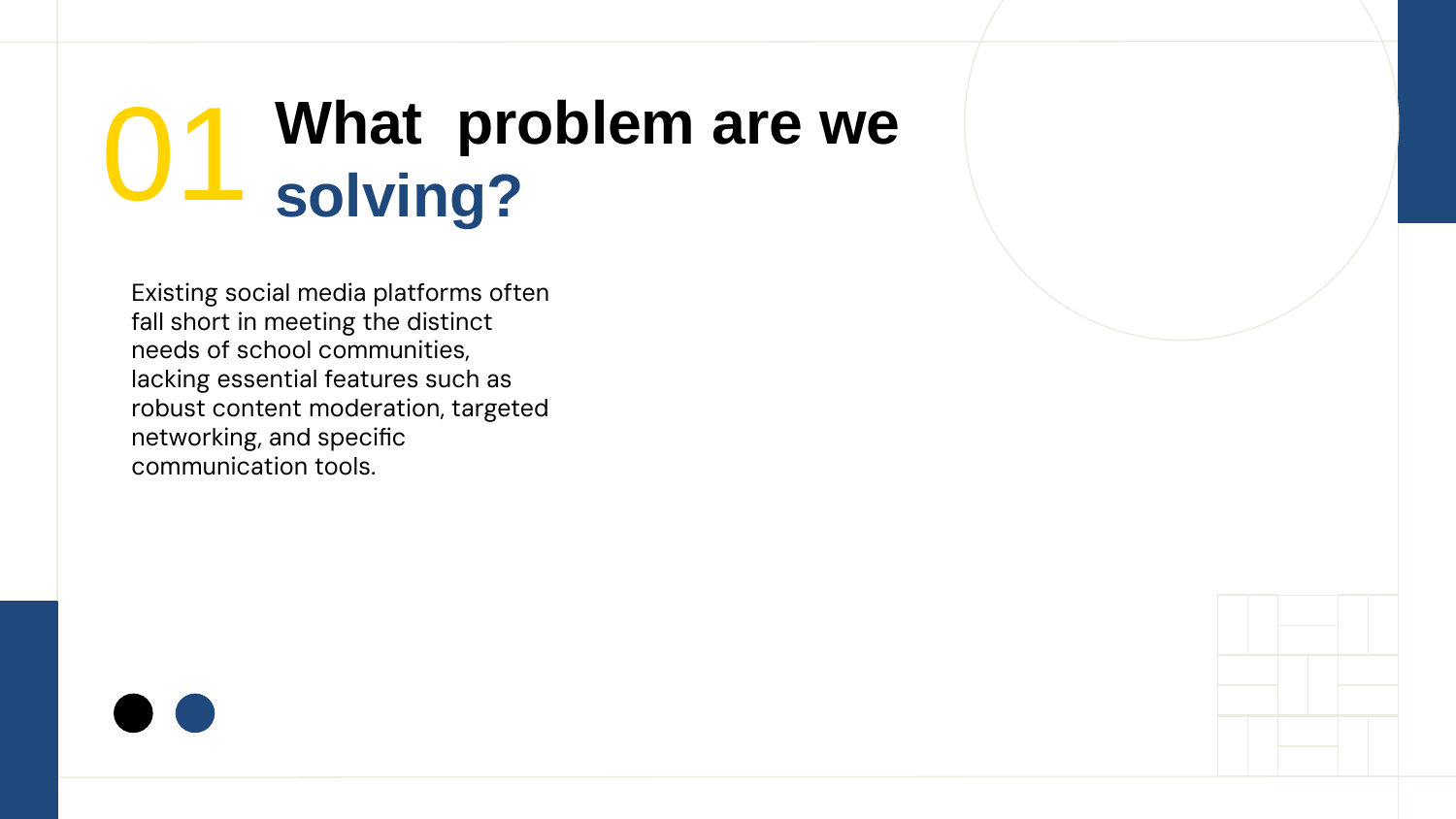

01
# What  problem are we solving?
Existing social media platforms often fall short in meeting the distinct needs of school communities, lacking essential features such as robust content moderation, targeted networking, and specific communication tools.
Socialize addresses this gap by developing a customized social media solution, designed to foster a secure and enriching digital ecosystem. By prioritizing the unique requirements of schools, Socialize ensures a productive and safe online space for educational communities.